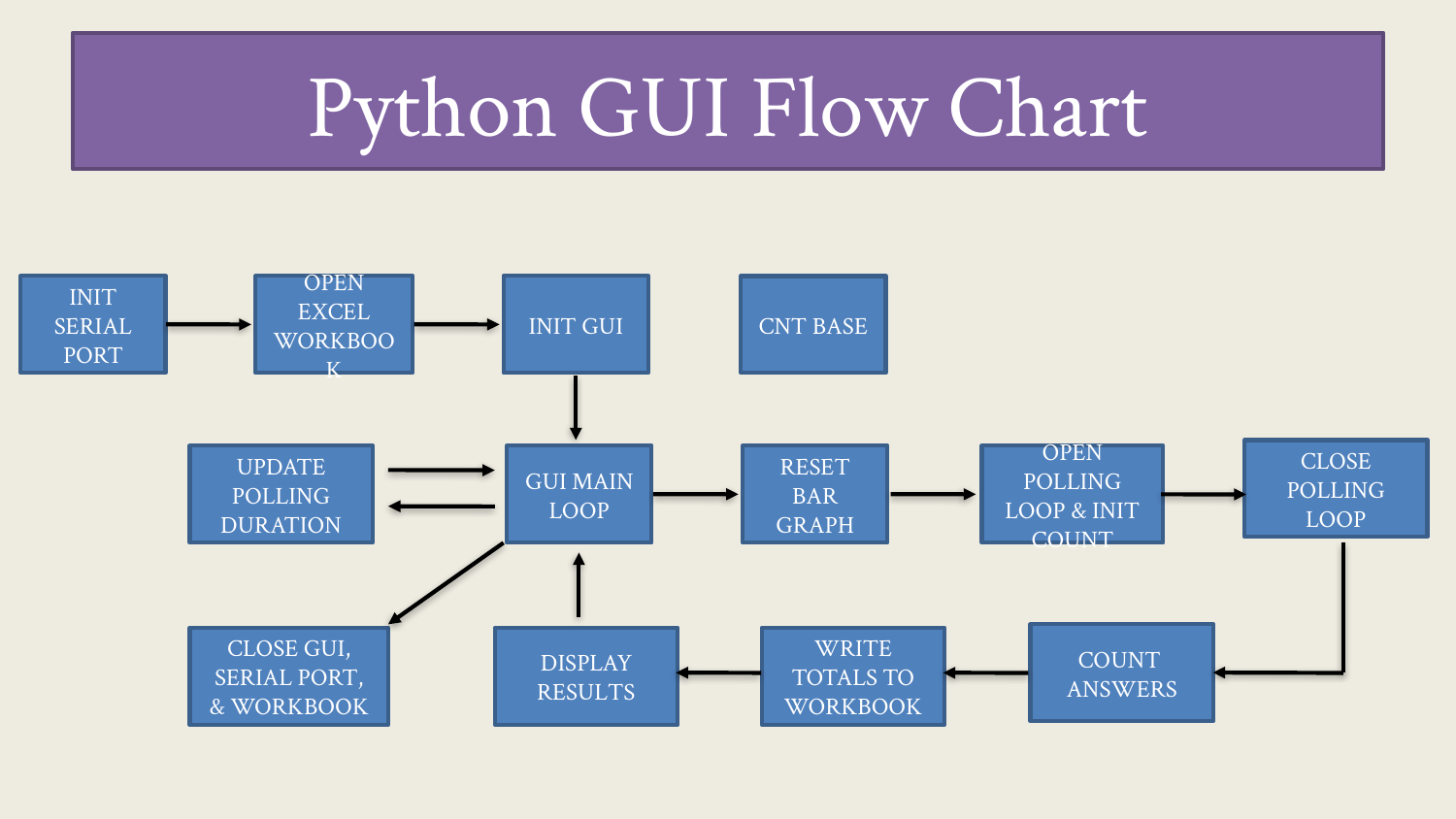

# Python GUI Flow Chart
INIT Serial Port
Open Excel Workbook
Init GUI
CNT Base
Close Polling Loop
Update Polling Duration
GUI Main Loop
Reset Bar Graph
Open Polling Loop & Init Count
Count  Answers
Close GUI, Serial Port, & Workbook
Display Results
Write Totals to Workbook